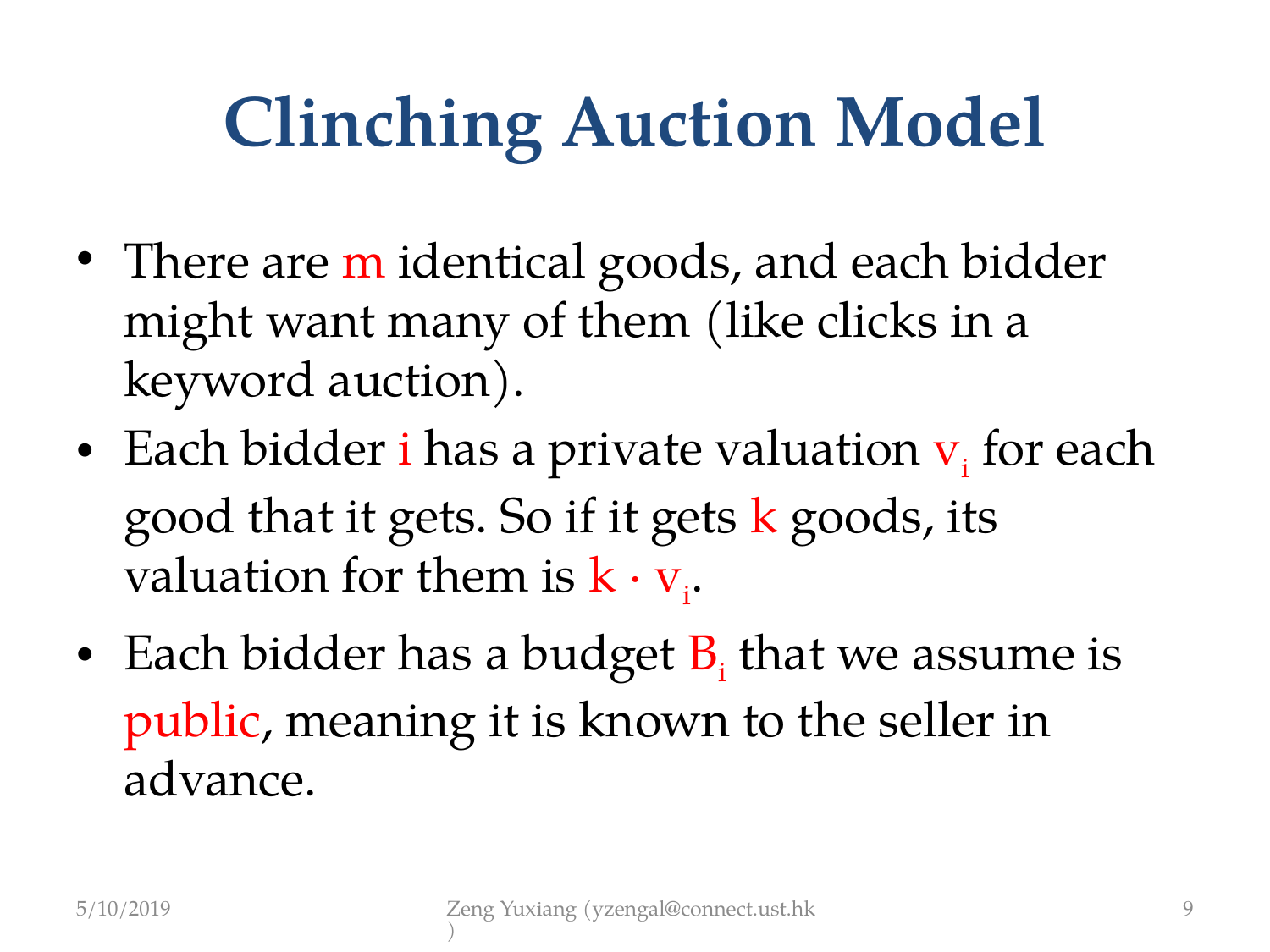

# Clinching Auction Model
There are m identical goods, and each bidder might want many of them (like clicks in a keyword auction).
Each bidder i has a private valuation vi for each good that it gets. So if it gets k goods, its valuation for them is k · vi.
Each bidder has a budget Bi that we assume is public, meaning it is known to the seller in advance.
5/10/2019
Zeng Yuxiang (yzengal@connect.ust.hk)
9